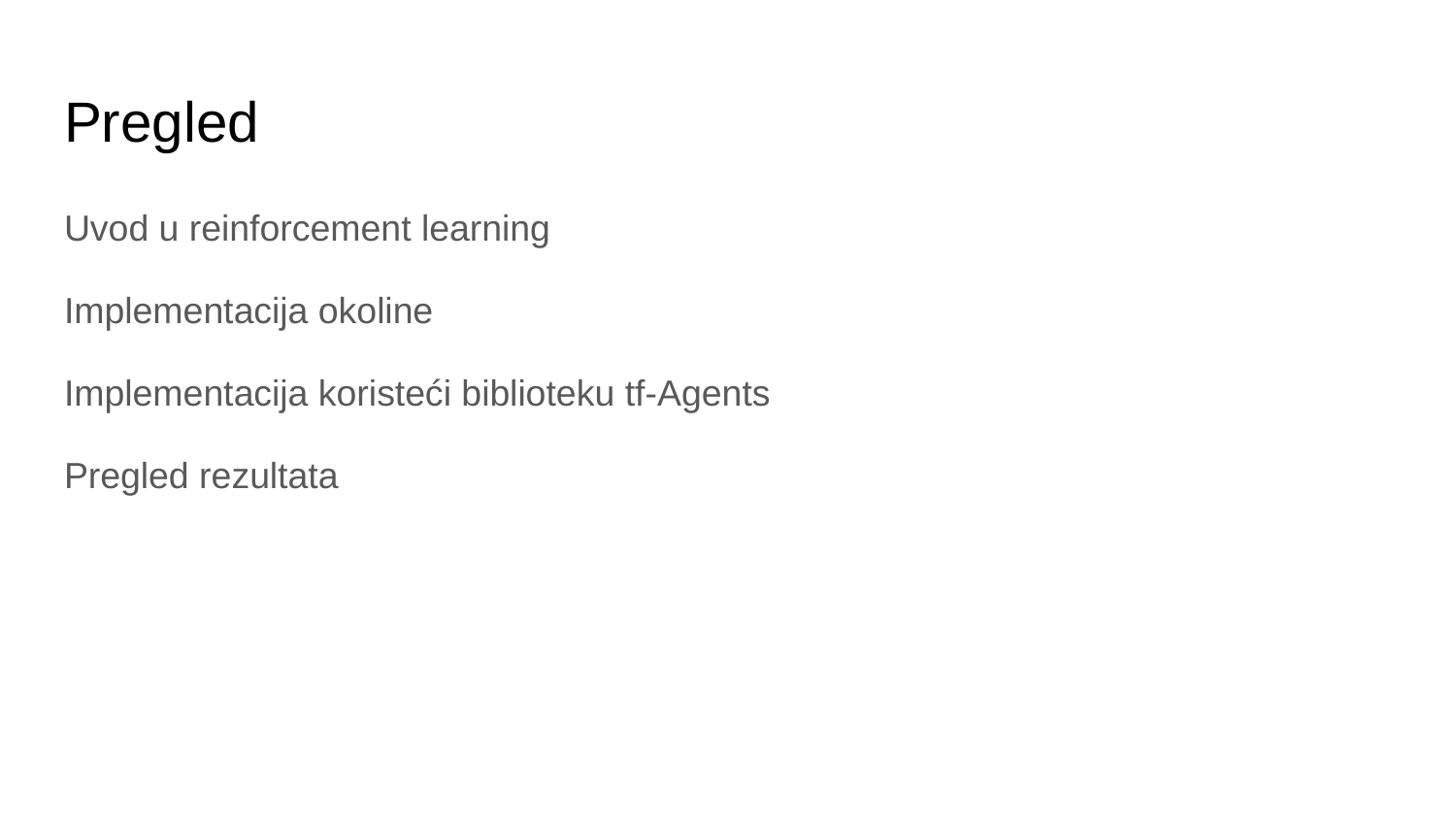

# Pregled
Uvod u reinforcement learning
Implementacija okoline
Implementacija koristeći biblioteku tf-Agents
Pregled rezultata